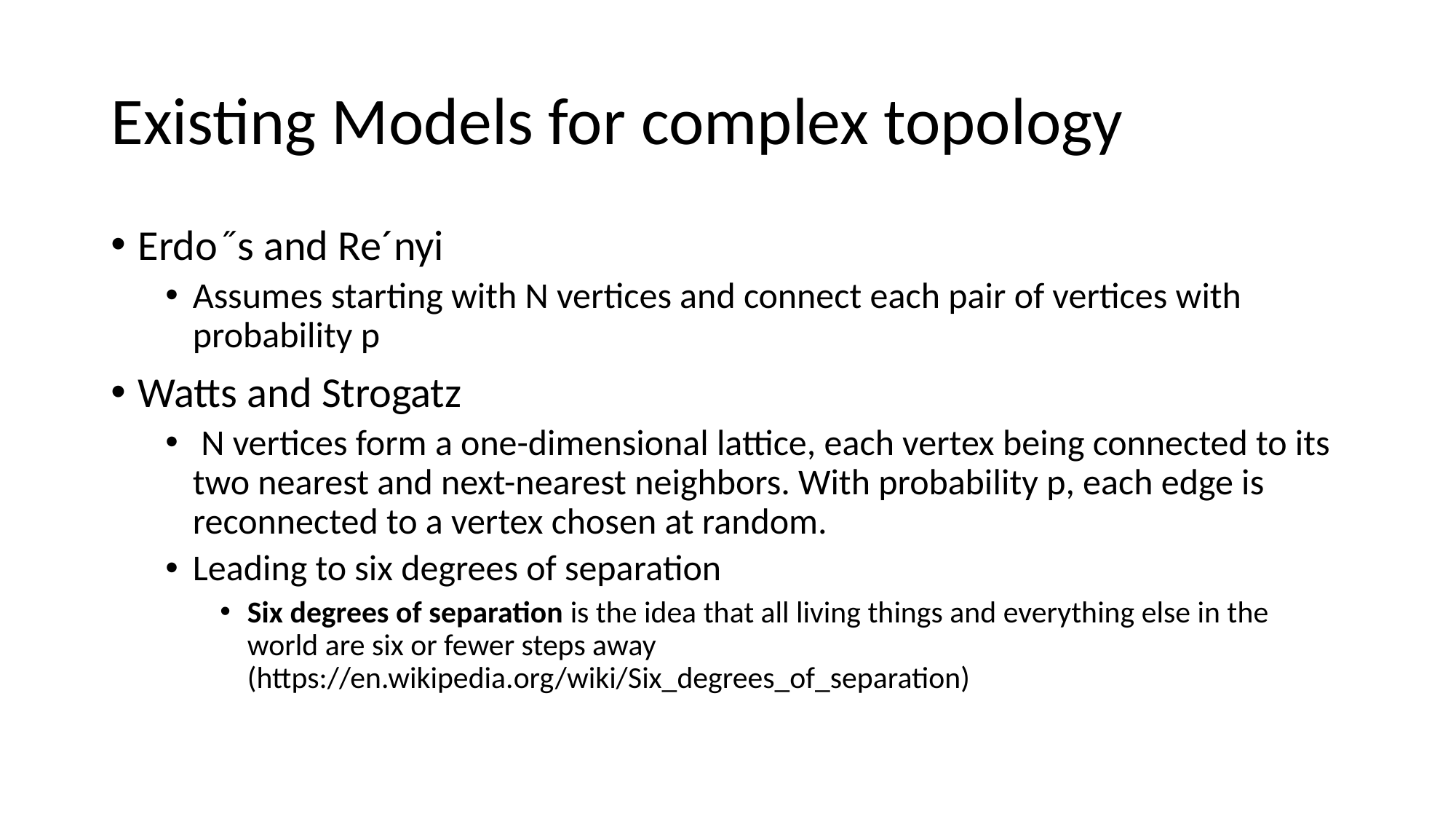

# Existing Models for complex topology
Erdo˝s and Re´nyi
Assumes starting with N vertices and connect each pair of vertices with probability p
Watts and Strogatz
 N vertices form a one-dimensional lattice, each vertex being connected to its two nearest and next-nearest neighbors. With probability p, each edge is reconnected to a vertex chosen at random.
Leading to six degrees of separation
Six degrees of separation is the idea that all living things and everything else in the world are six or fewer steps away (https://en.wikipedia.org/wiki/Six_degrees_of_separation)